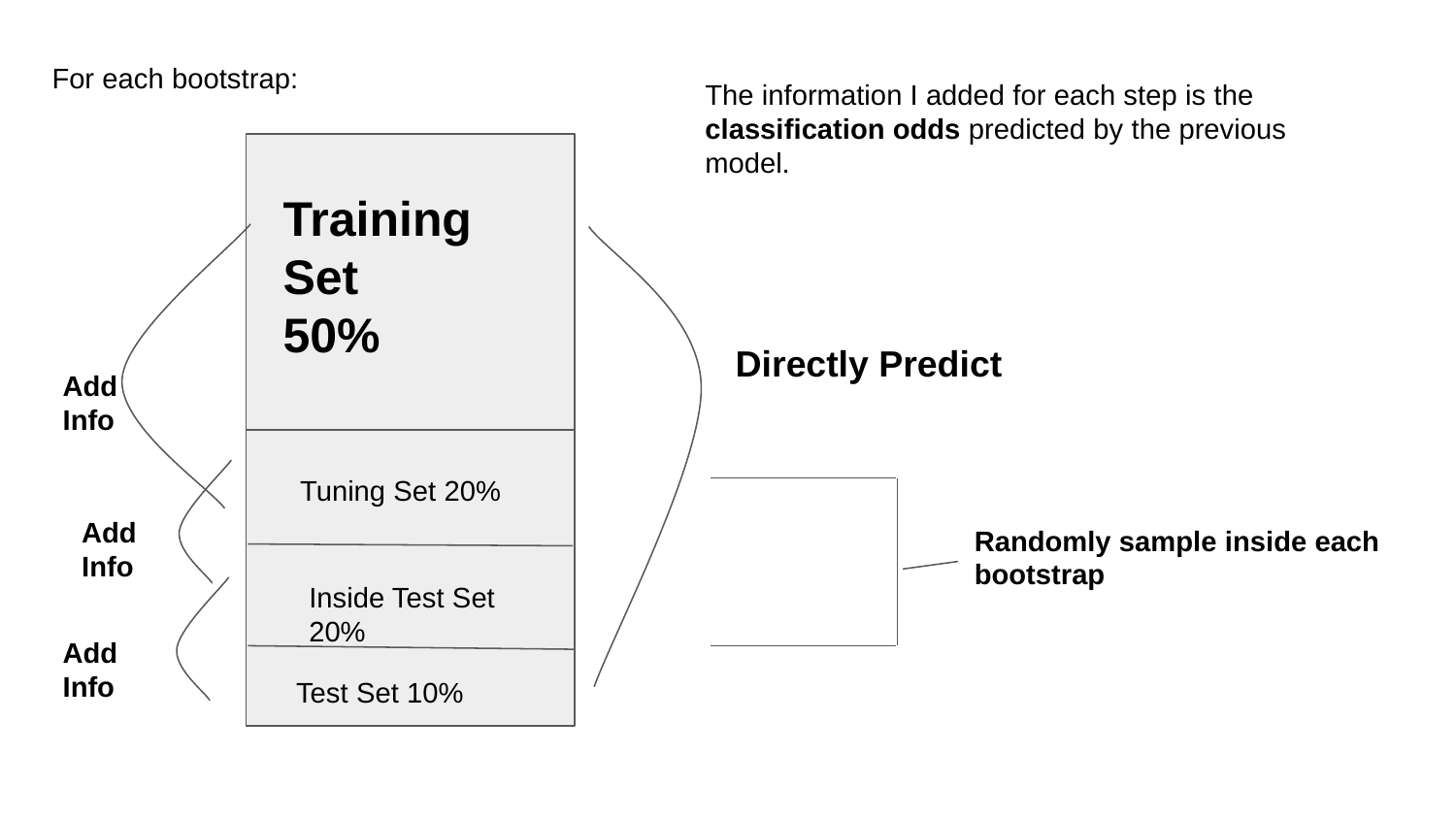

For each bootstrap:
The information I added for each step is the classification odds predicted by the previous model.

Training Set
50%

Directly Predict
Add Info

Tuning Set 20%
Add Info
Randomly sample inside each bootstrap
Inside Test Set 20%

Add Info
Test Set 10%